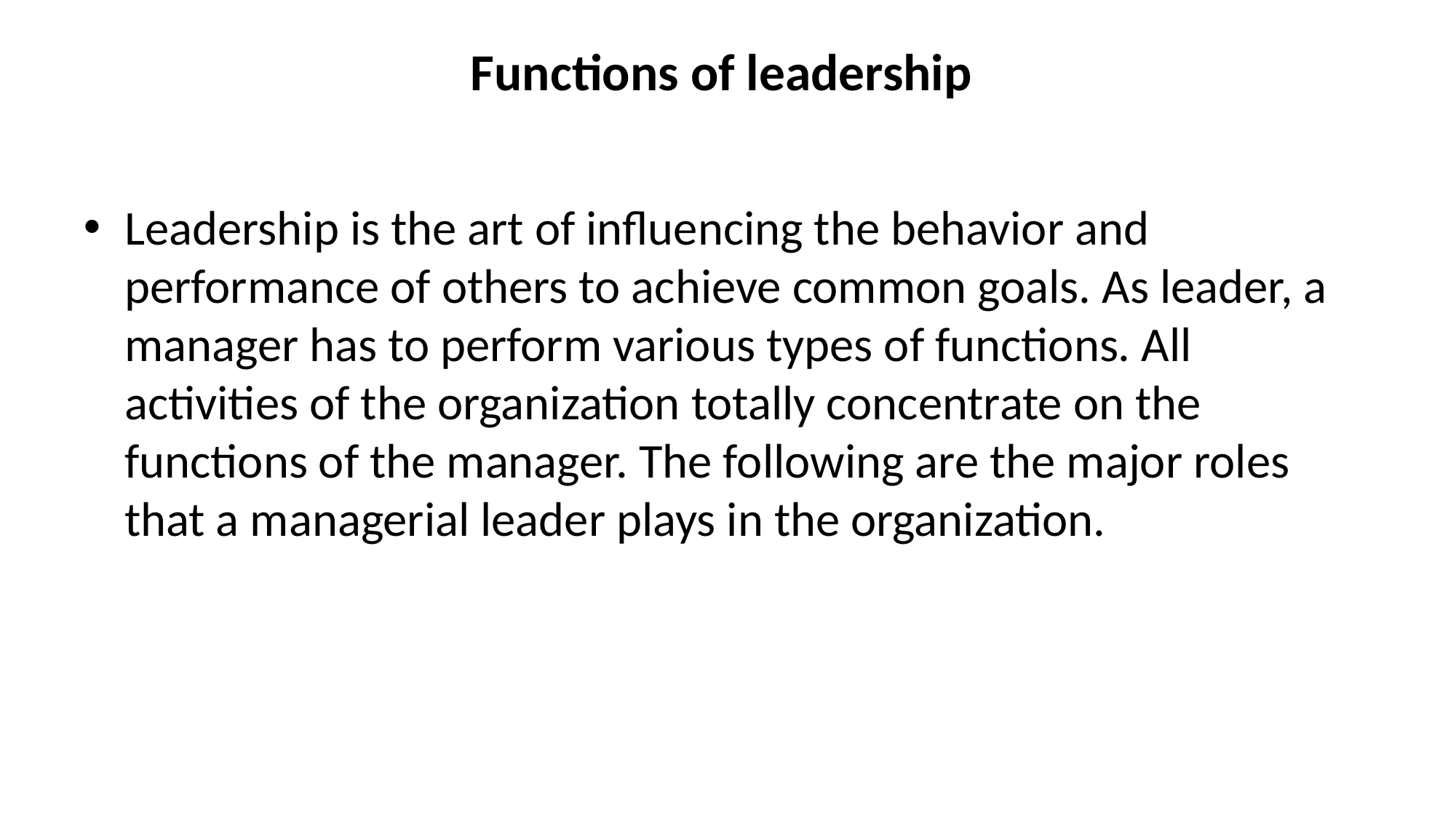

# Functions of leadership
Leadership is the art of influencing the behavior and performance of others to achieve common goals. As leader, a manager has to perform various types of functions. All activities of the organization totally concentrate on the functions of the manager. The following are the major roles that a managerial leader plays in the organization.